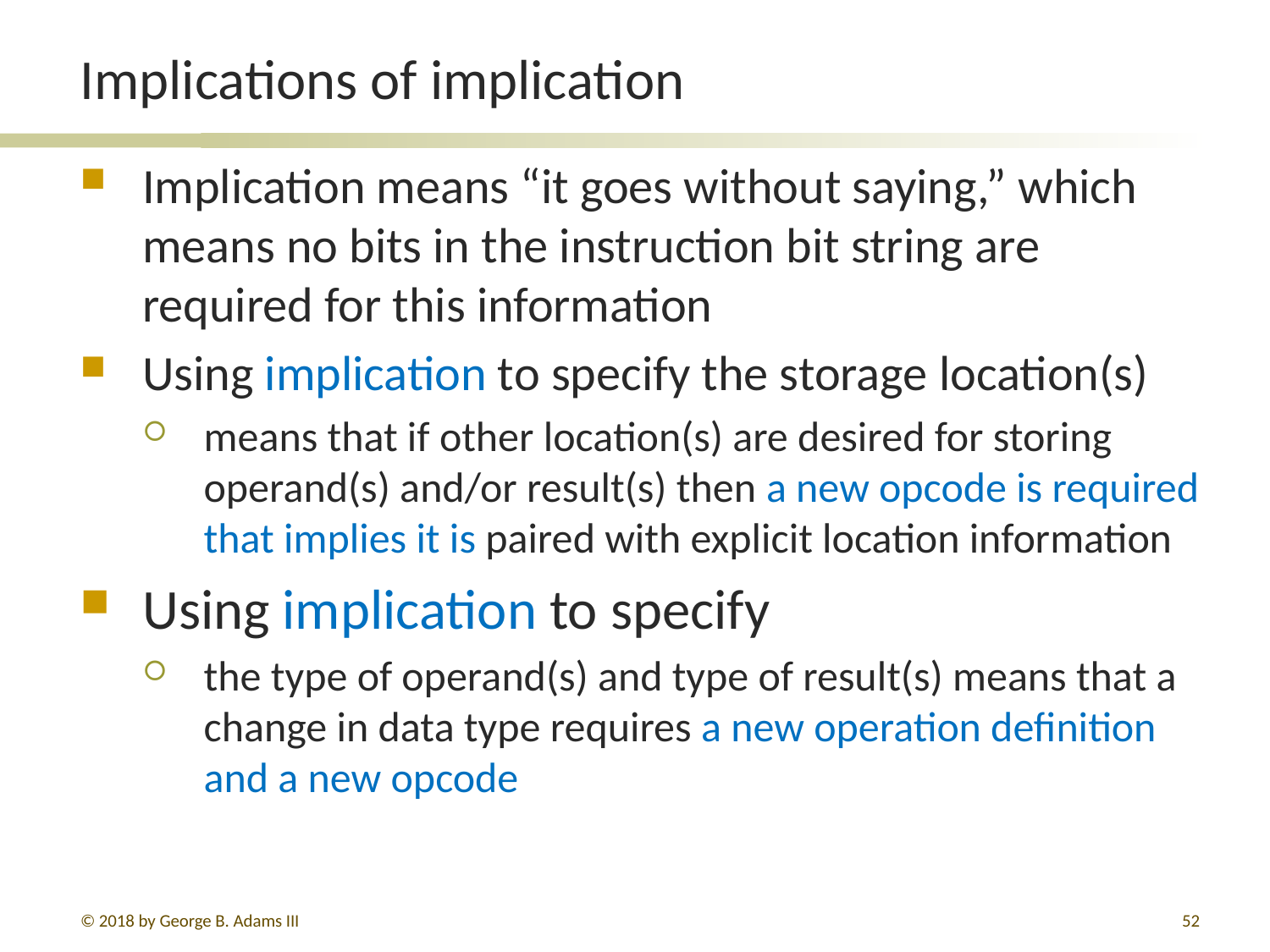

# Implications of implication
Implication means “it goes without saying,” which means no bits in the instruction bit string are required for this information
Using implication to specify the storage location(s)
means that if other location(s) are desired for storing operand(s) and/or result(s) then a new opcode is required that implies it is paired with explicit location information
Using implication to specify
the type of operand(s) and type of result(s) means that a change in data type requires a new operation definition and a new opcode
© 2018 by George B. Adams III
52